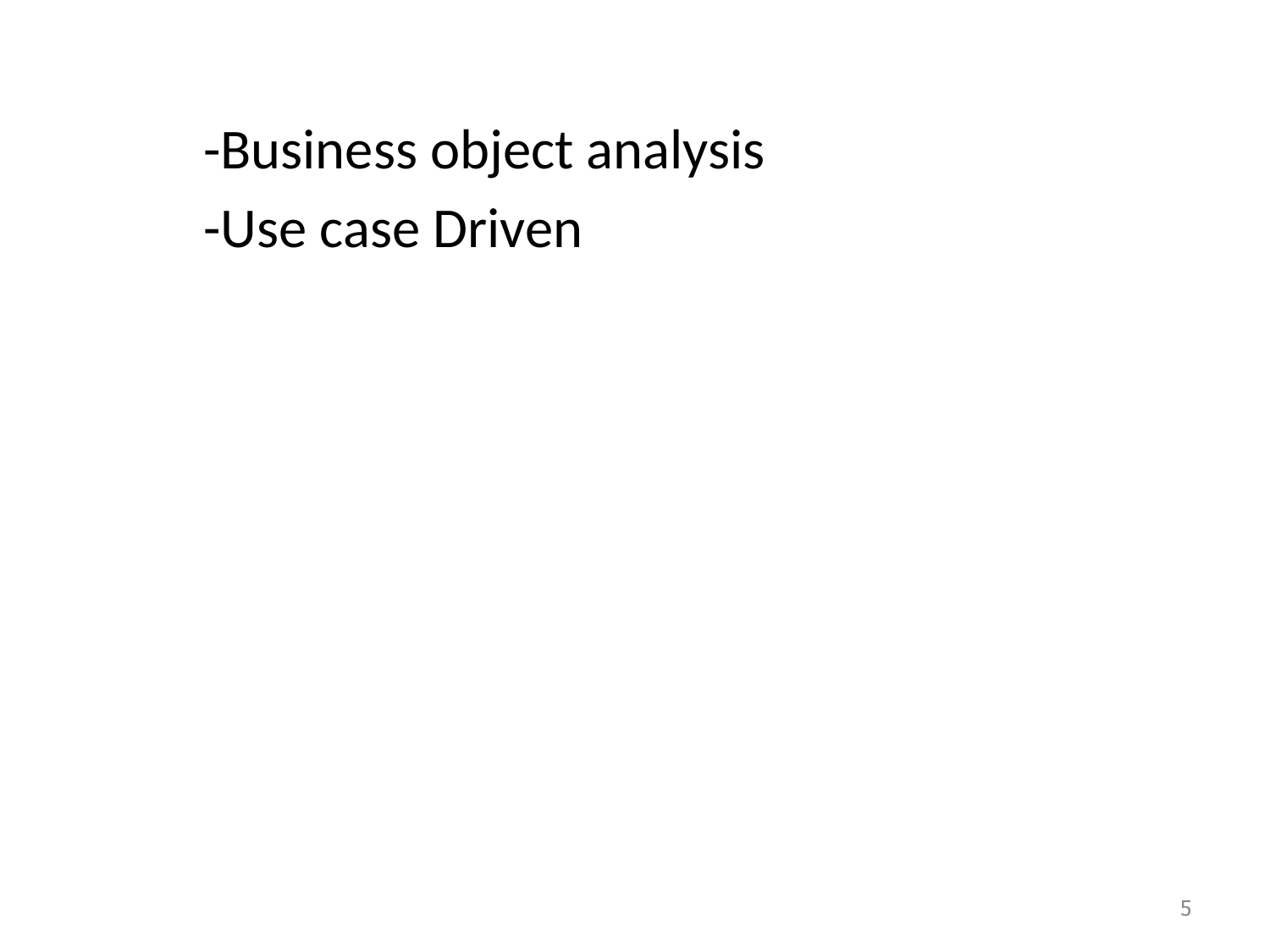

-Business object analysis
-Use case Driven
5